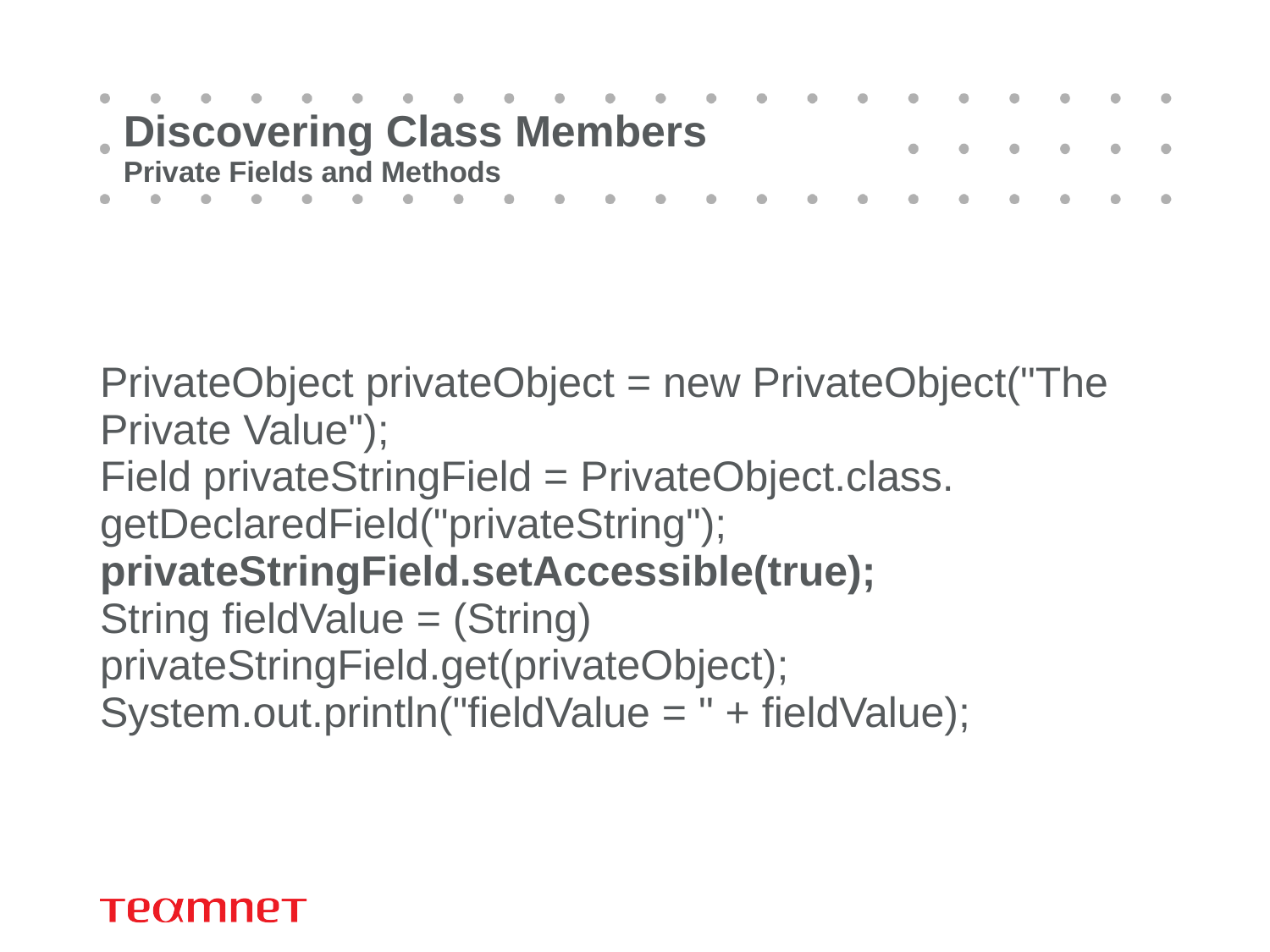

# Discovering Class Members Private Fields and Methods
PrivateObject privateObject = new PrivateObject("The Private Value");
Field privateStringField = PrivateObject.class. getDeclaredField("privateString"); privateStringField.setAccessible(true);
String fieldValue = (String) privateStringField.get(privateObject); System.out.println("fieldValue = " + fieldValue);